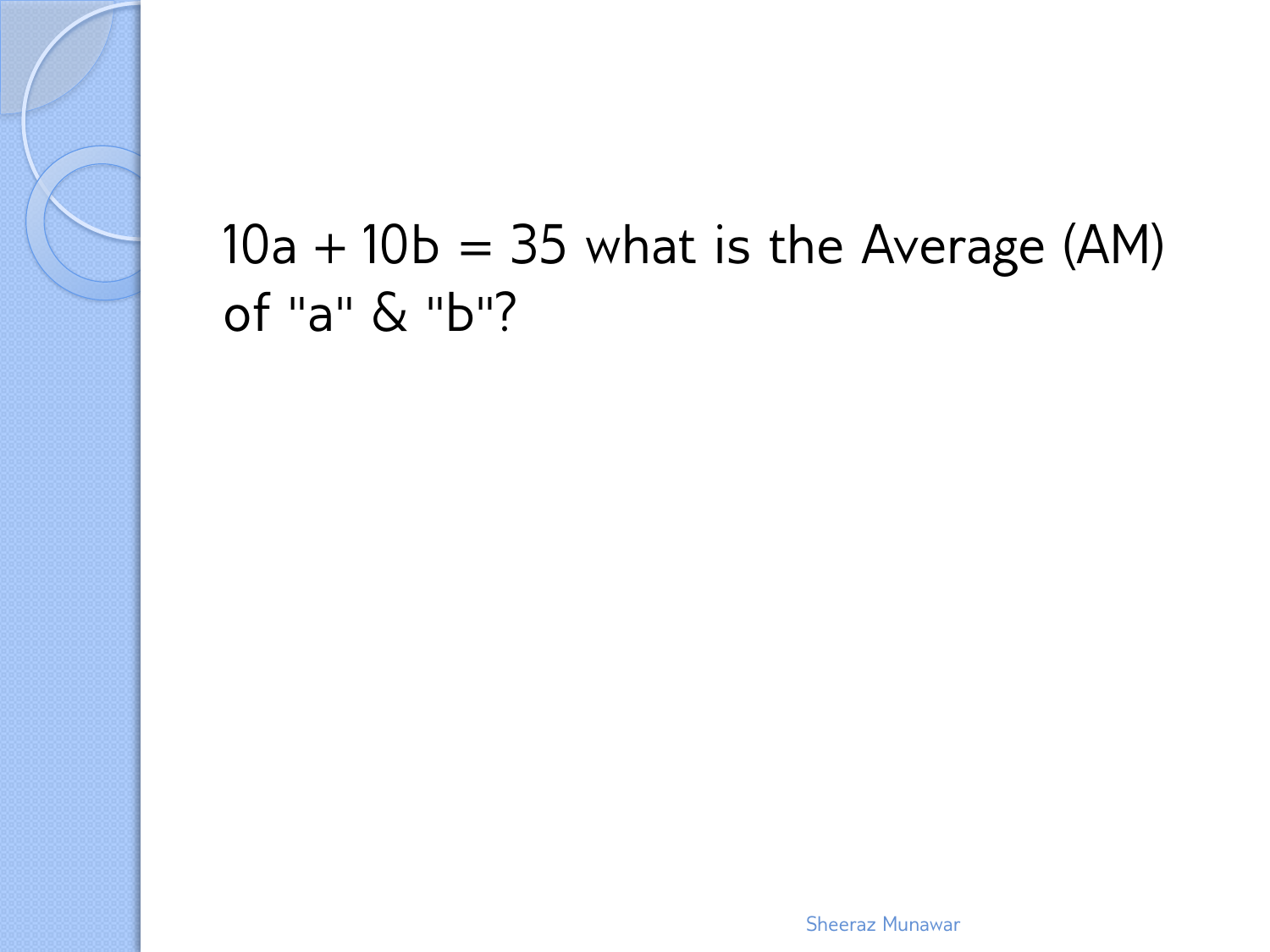

10a + 10b = 35 what is the Average (AM) of "a" & "b"?
Sheeraz Munawar